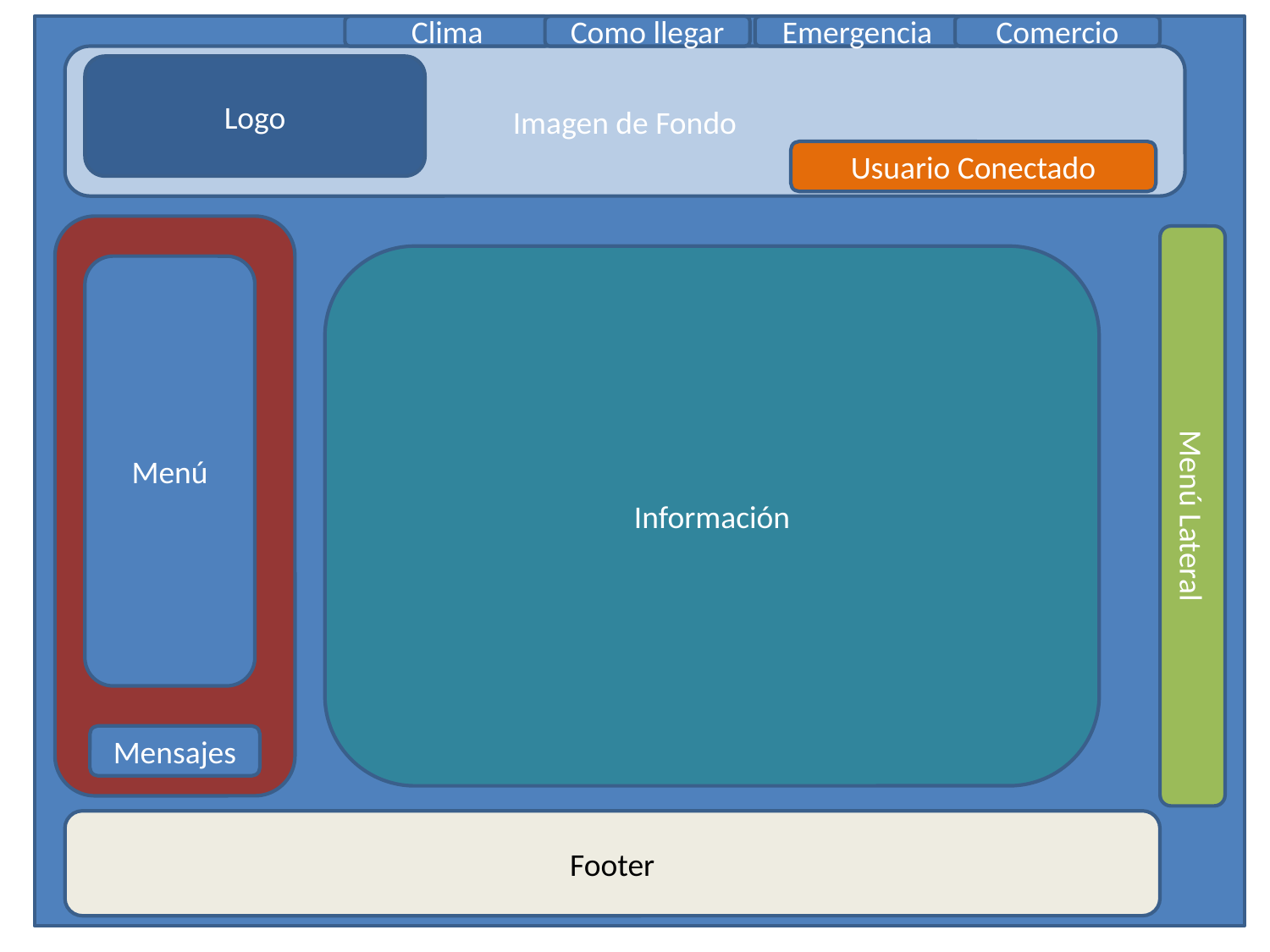

Clima
Como llegar
Emergencia
Comercio
Imagen de Fondo
Logo
Usuario Conectado

Información
Menú
#
Menú Lateral

Mensajes
Footer